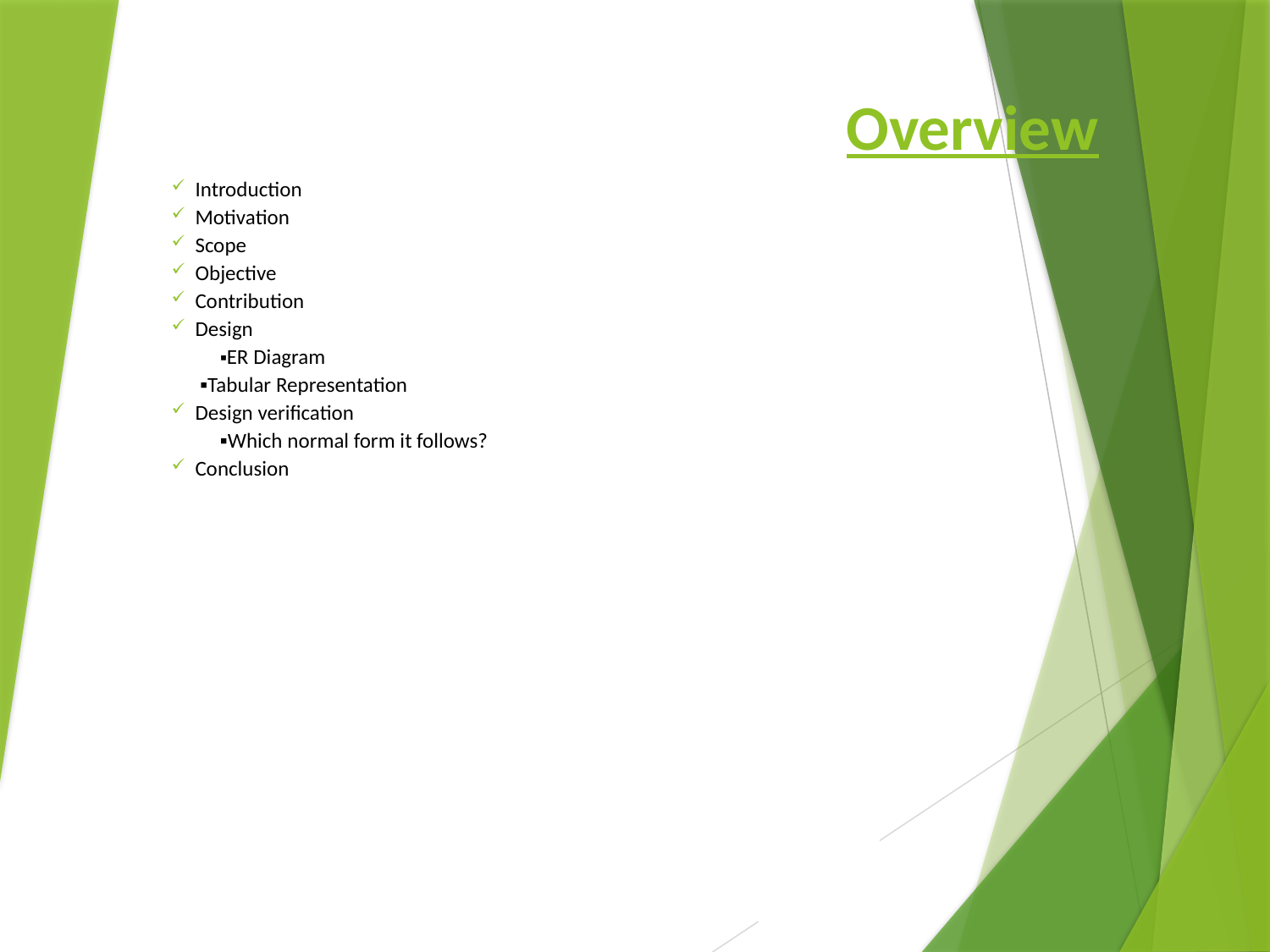

# Overview
Introduction
Motivation
Scope
Objective
Contribution
Design
          ▪ER Diagram
	  ▪Tabular Representation
Design verification
          ▪Which normal form it follows?
Conclusion